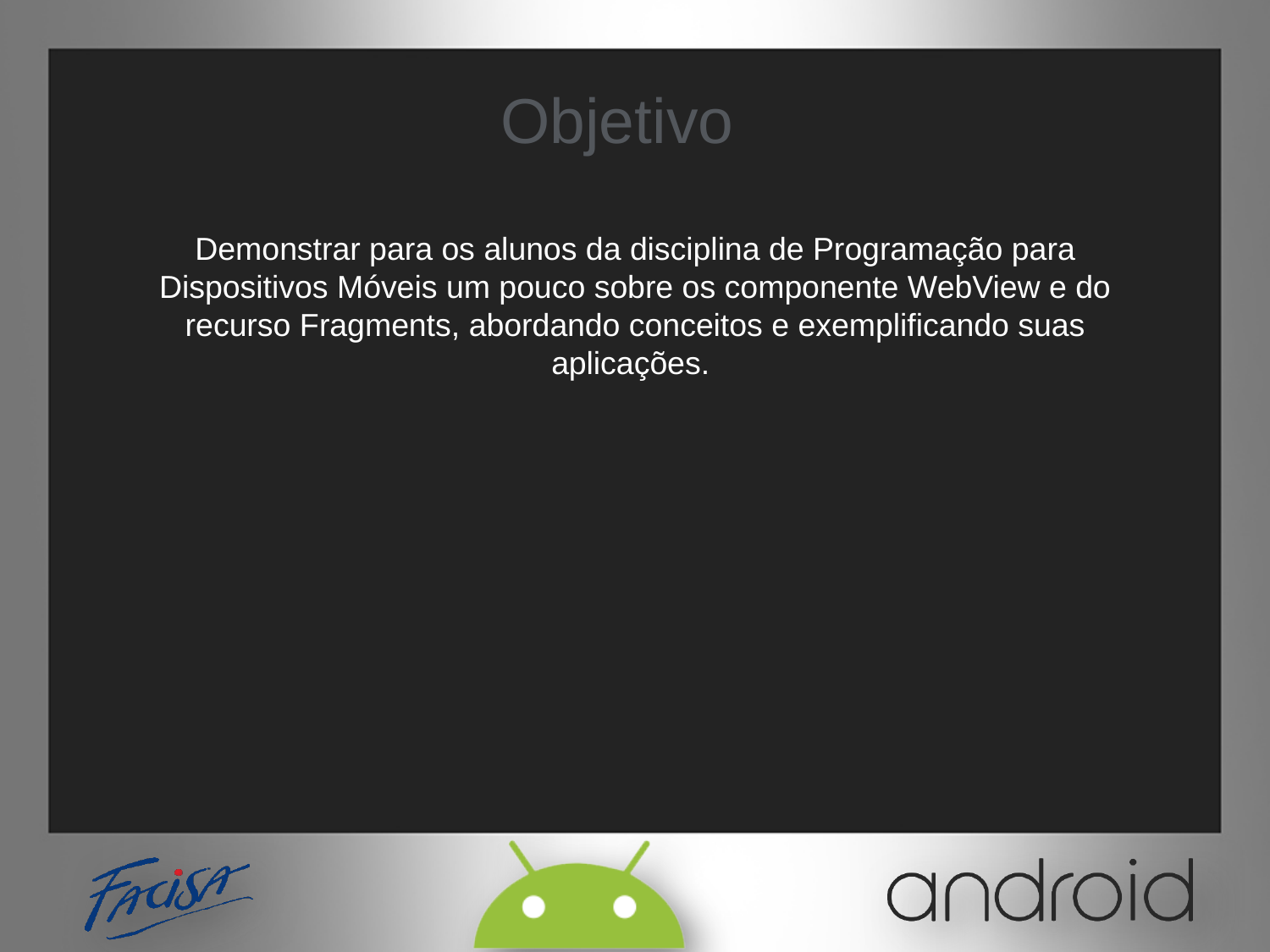

Objetivo
Demonstrar para os alunos da disciplina de Programação para Dispositivos Móveis um pouco sobre os componente WebView e do recurso Fragments, abordando conceitos e exemplificando suas aplicações.